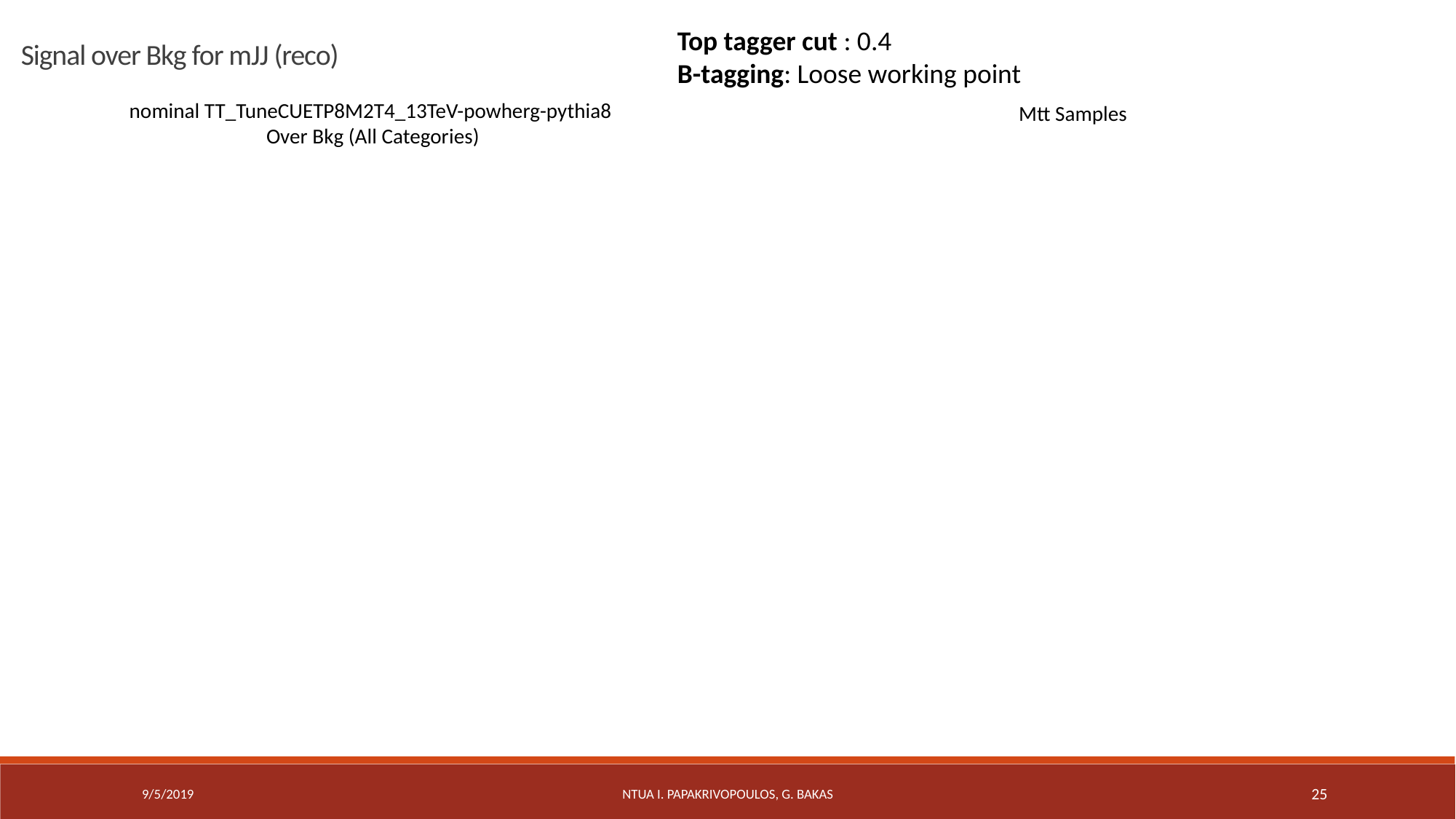

Top tagger cut : 0.4
B-tagging: Loose working point
Signal over Bkg for mJJ (reco)
nominal TT_TuneCUETP8M2T4_13TeV-powherg-pythia8
 Over Bkg (All Categories)
Mtt Samples
9/5/2019
NTUA I. Papakrivopoulos, G. Bakas
25